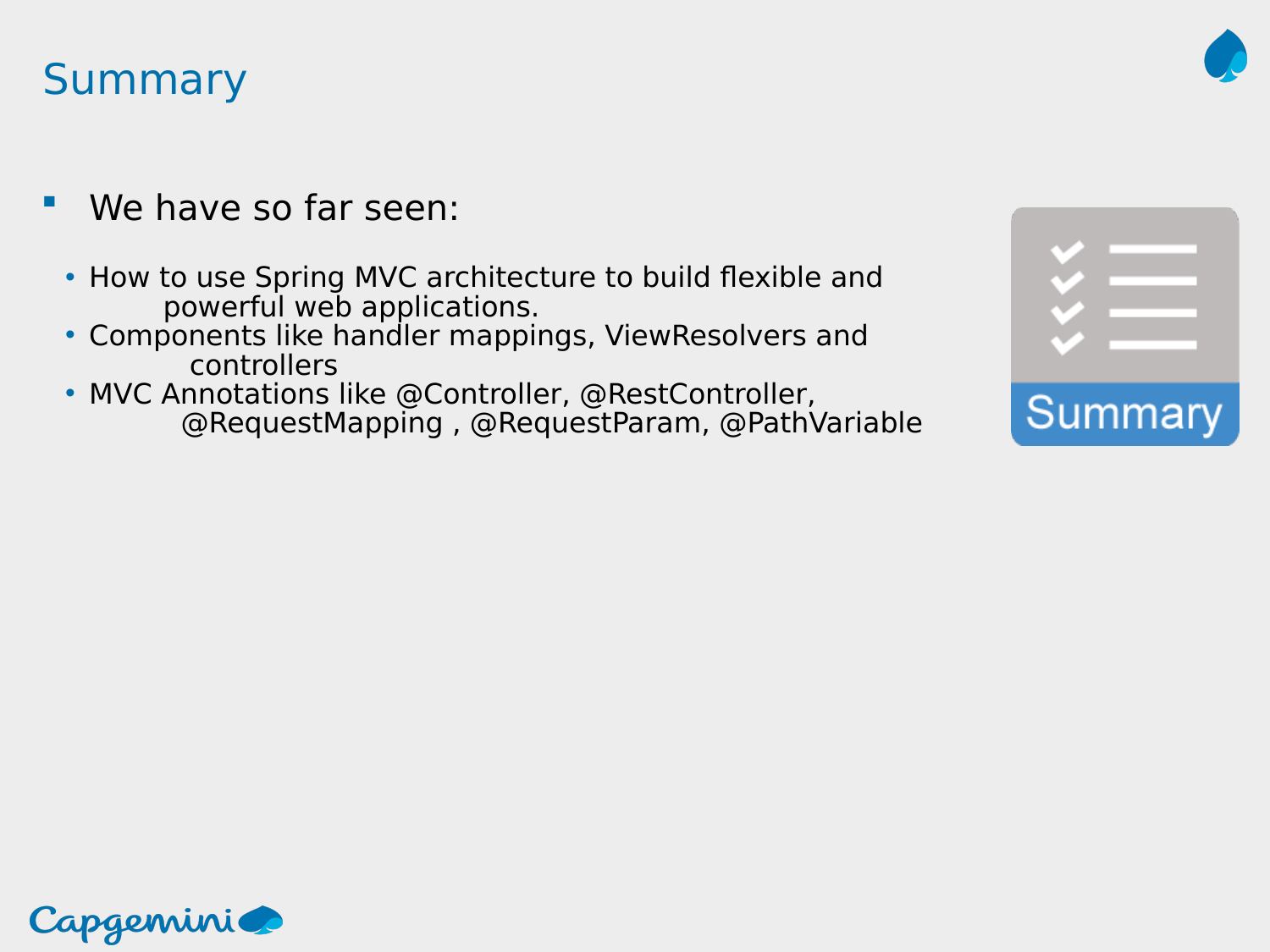

# Summary

We have so far seen:

How to use Spring MVC architecture to build flexible and
           powerful web applications.
Components like handler mappings, ViewResolvers and
              controllers
MVC Annotations like @Controller, @RestController,
             @RequestMapping , @RequestParam, @PathVariable